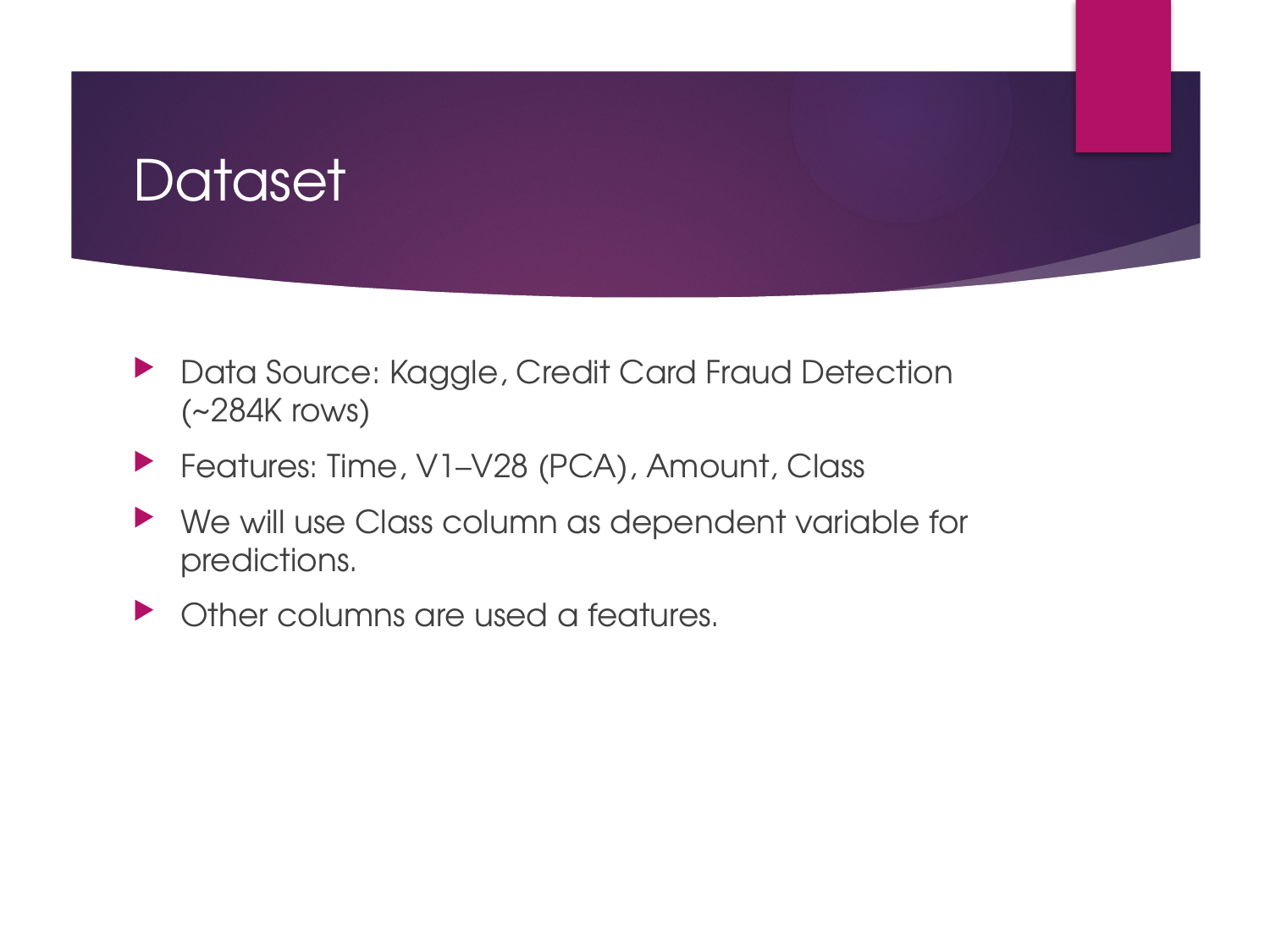

# Dataset
Data Source: Kaggle, Credit Card Fraud Detection (~284K rows)
Features: Time, V1–V28 (PCA), Amount, Class
We will use Class column as dependent variable for predictions.
Other columns are used a features.